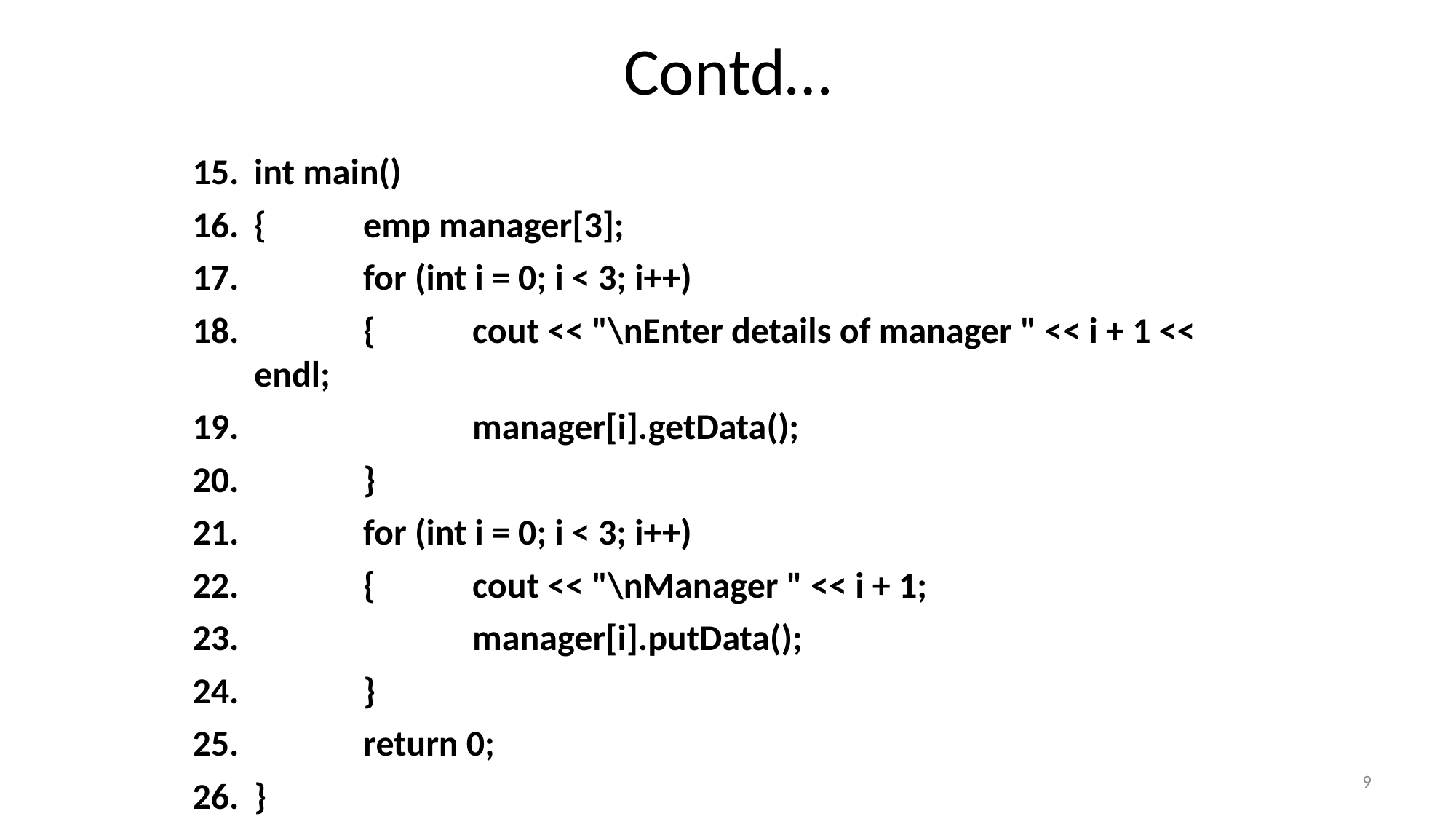

# Contd…
int main()
{	emp manager[3];
	for (int i = 0; i < 3; i++)
	{	cout << "\nEnter details of manager " << i + 1 << endl;
		manager[i].getData();
	}
	for (int i = 0; i < 3; i++)
	{	cout << "\nManager " << i + 1;
		manager[i].putData();
	}
	return 0;
}
9